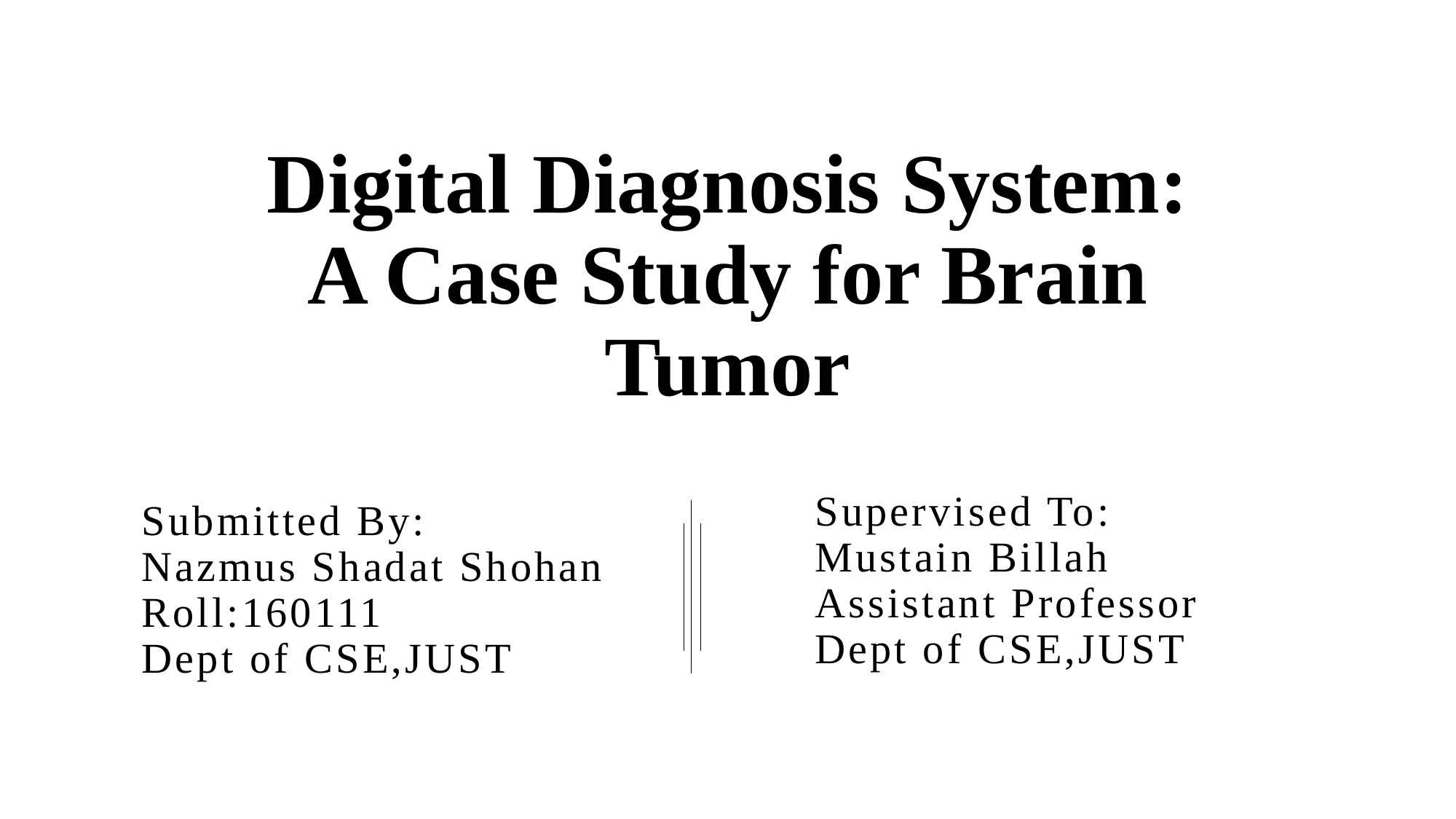

# Digital Diagnosis System: A Case Study for Brain Tumor
Supervised To:
Mustain Billah
Assistant Professor
Dept of CSE,JUST
Submitted By:
Nazmus Shadat Shohan
Roll:160111
Dept of CSE,JUST